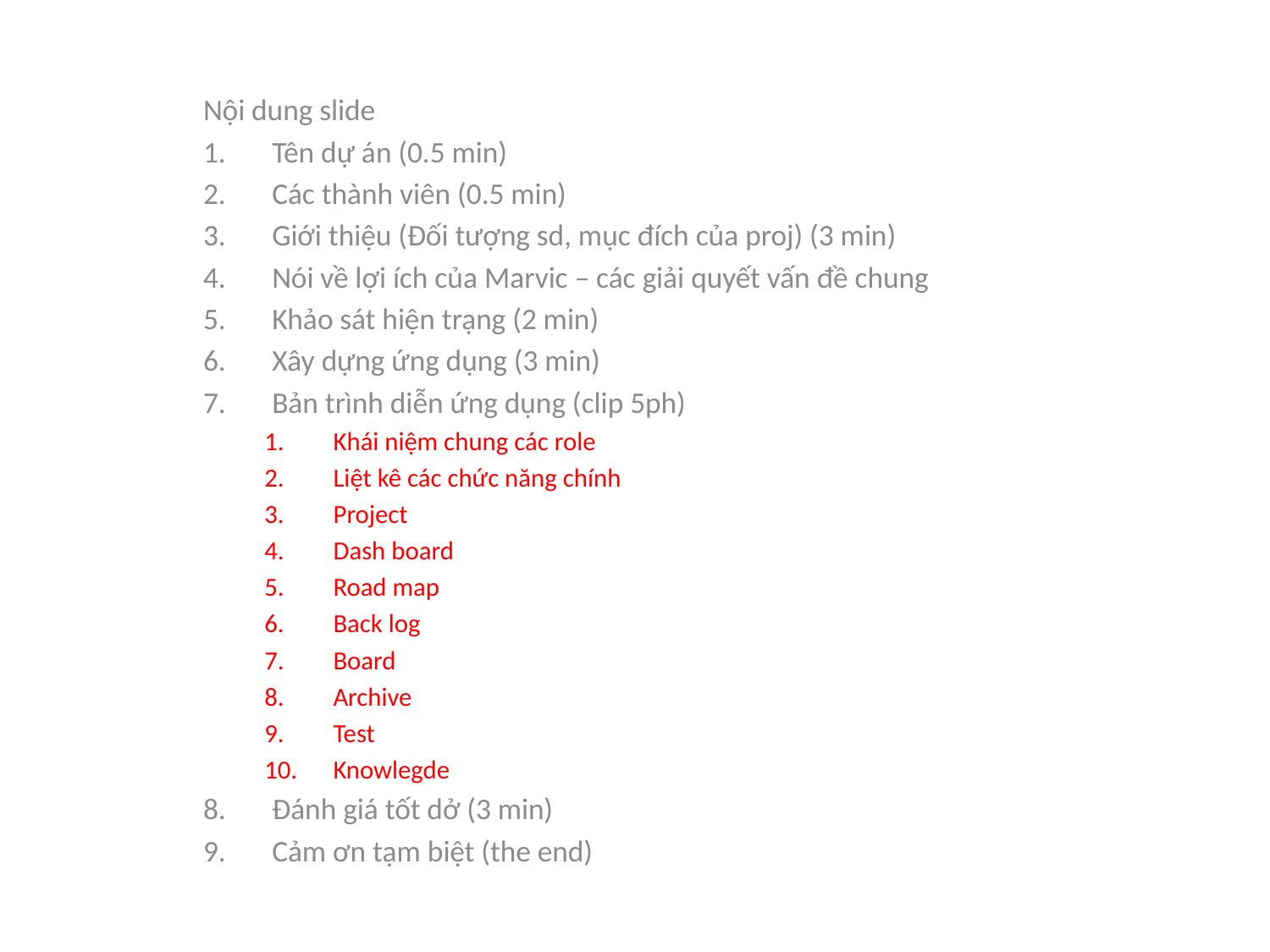

Nội dung slide
Tên dự án (0.5 min)
Các thành viên (0.5 min)
Giới thiệu (Đối tượng sd, mục đích của proj) (3 min)
Nói về lợi ích của Marvic – các giải quyết vấn đề chung
Khảo sát hiện trạng (2 min)
Xây dựng ứng dụng (3 min)
Bản trình diễn ứng dụng (clip 5ph)
Khái niệm chung các role
Liệt kê các chức năng chính
Project
Dash board
Road map
Back log
Board
Archive
Test
Knowlegde
Đánh giá tốt dở (3 min)
Cảm ơn tạm biệt (the end)